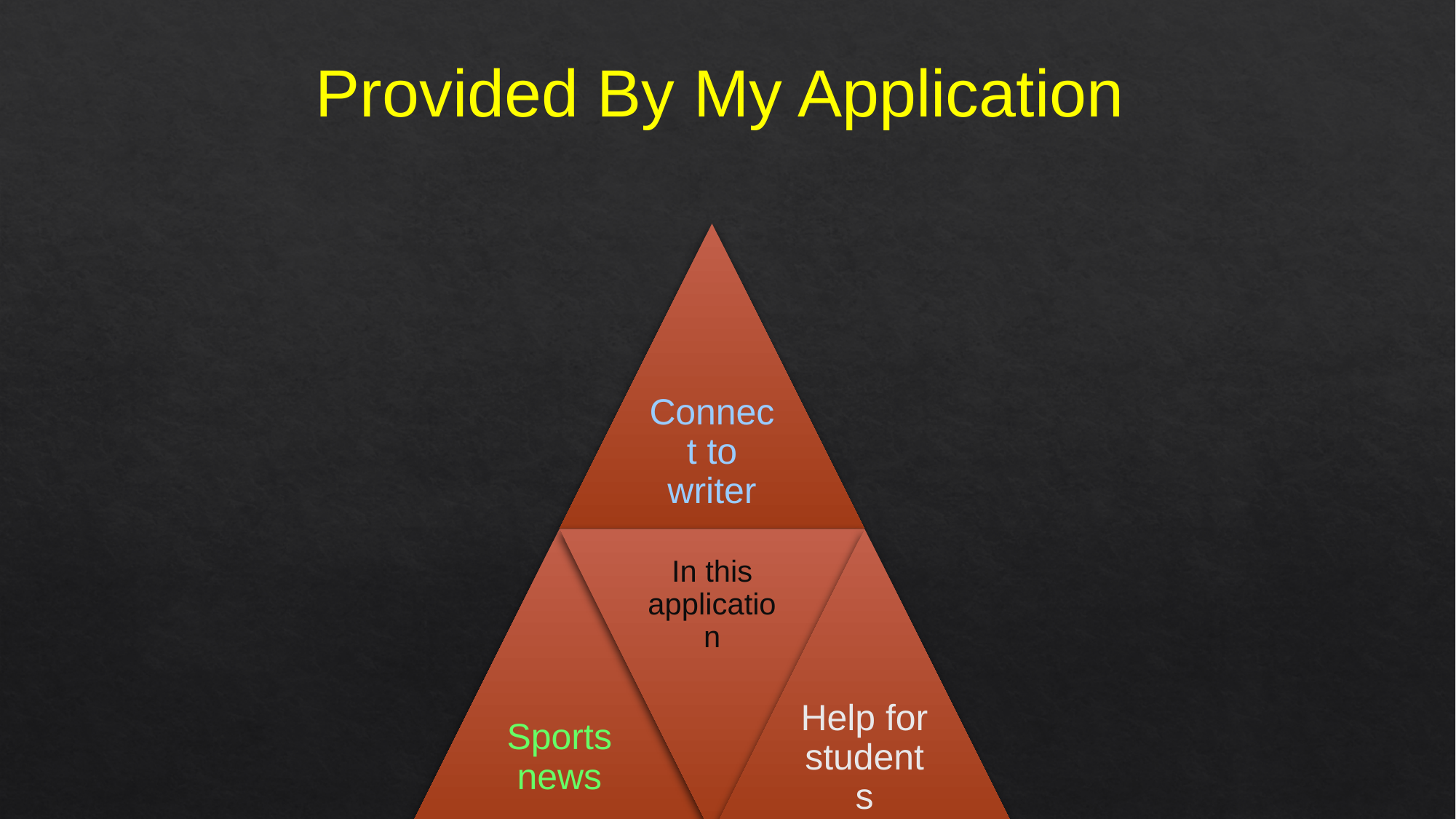

Provided By My Application
Connect to writer
Sports news
In this application
Help for students